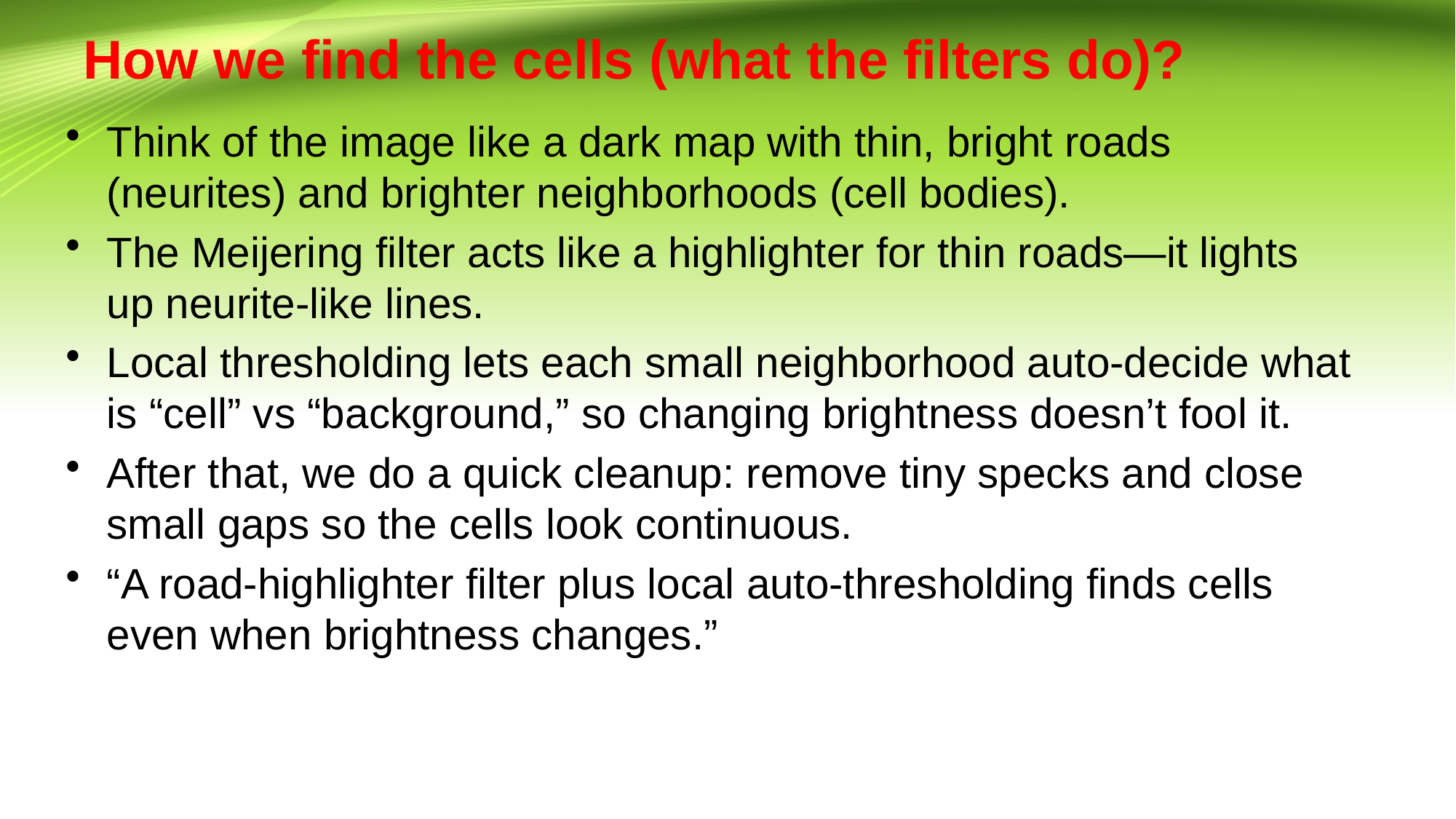

# How we find the cells (what the filters do)?
Think of the image like a dark map with thin, bright roads (neurites) and brighter neighborhoods (cell bodies).
The Meijering filter acts like a highlighter for thin roads—it lights up neurite-like lines.
Local thresholding lets each small neighborhood auto-decide what is “cell” vs “background,” so changing brightness doesn’t fool it.
After that, we do a quick cleanup: remove tiny specks and close small gaps so the cells look continuous.
“A road-highlighter filter plus local auto-thresholding finds cells even when brightness changes.”